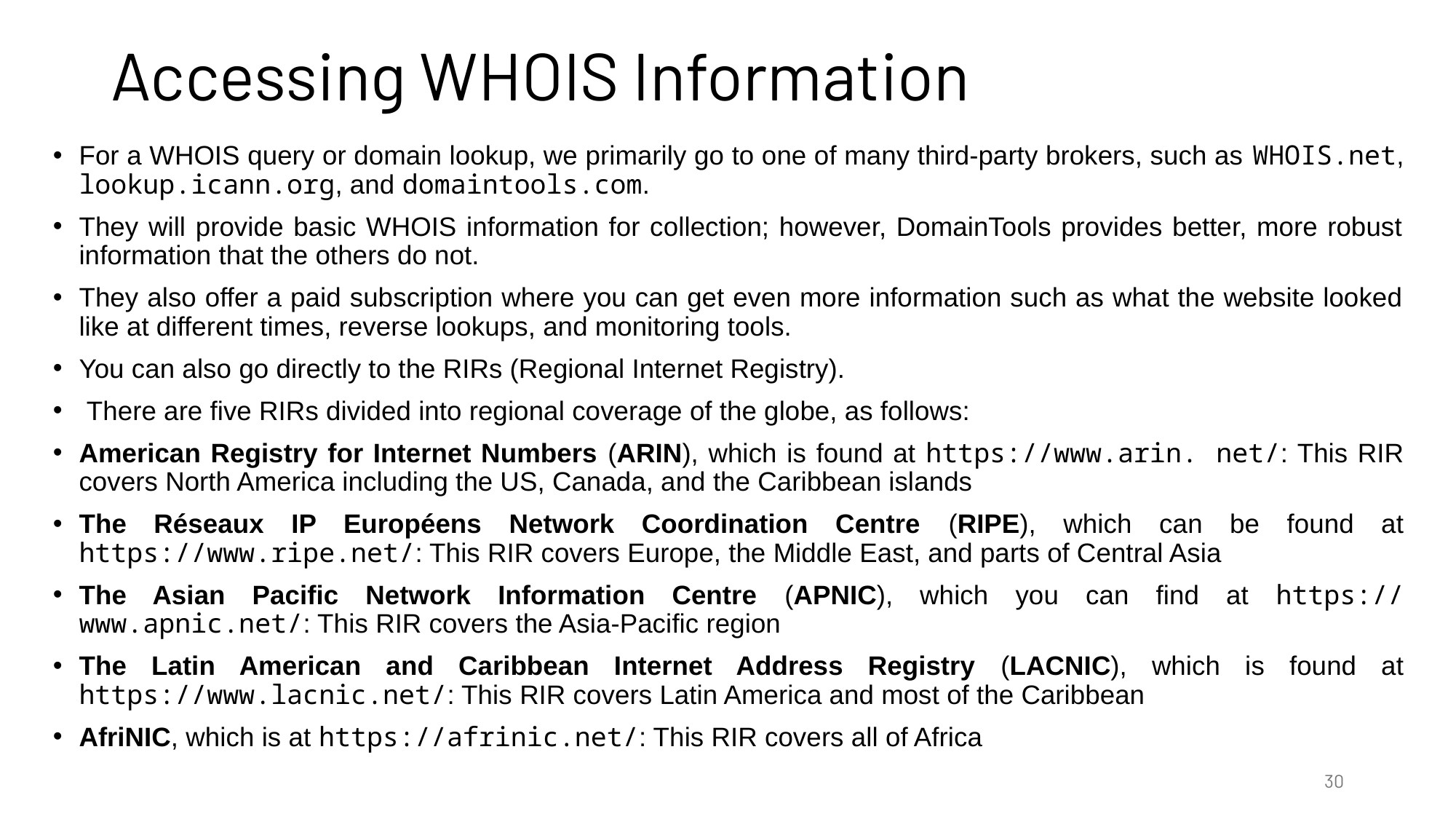

# Accessing WHOIS Information
For a WHOIS query or domain lookup, we primarily go to one of many third-party brokers, such as WHOIS.net, lookup.icann.org, and domaintools.com.
They will provide basic WHOIS information for collection; however, DomainTools provides better, more robust information that the others do not.
They also offer a paid subscription where you can get even more information such as what the website looked like at different times, reverse lookups, and monitoring tools.
You can also go directly to the RIRs (Regional Internet Registry).
 There are five RIRs divided into regional coverage of the globe, as follows:
American Registry for Internet Numbers (ARIN), which is found at https://www.arin. net/: This RIR covers North America including the US, Canada, and the Caribbean islands
The Réseaux IP Européens Network Coordination Centre (RIPE), which can be found at https://www.ripe.net/: This RIR covers Europe, the Middle East, and parts of Central Asia
The Asian Pacific Network Information Centre (APNIC), which you can find at https:// www.apnic.net/: This RIR covers the Asia-Pacific region
The Latin American and Caribbean Internet Address Registry (LACNIC), which is found at https://www.lacnic.net/: This RIR covers Latin America and most of the Caribbean
AfriNIC, which is at https://afrinic.net/: This RIR covers all of Africa
30